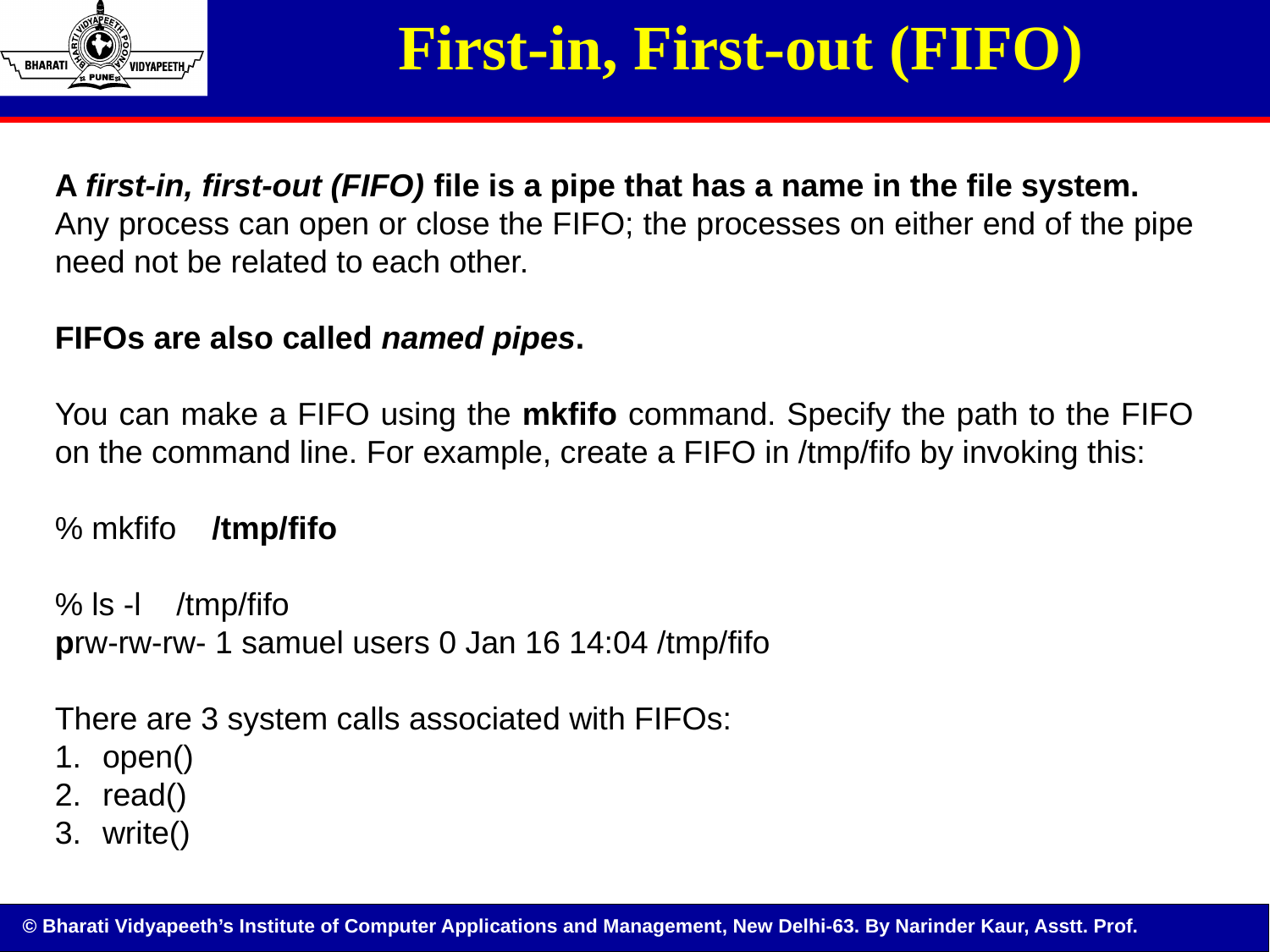

First-in, First-out (FIFO)
A first-in, first-out (FIFO) file is a pipe that has a name in the file system.
Any process can open or close the FIFO; the processes on either end of the pipe need not be related to each other.

FIFOs are also called named pipes.

You can make a FIFO using the mkfifo command. Specify the path to the FIFO on the command line. For example, create a FIFO in /tmp/fifo by invoking this:

% mkfifo    /tmp/fifo

% ls -l    /tmp/fifo
prw-rw-rw- 1 samuel users 0 Jan 16 14:04 /tmp/fifo

There are 3 system calls associated with FIFOs:
open()
read()
write()